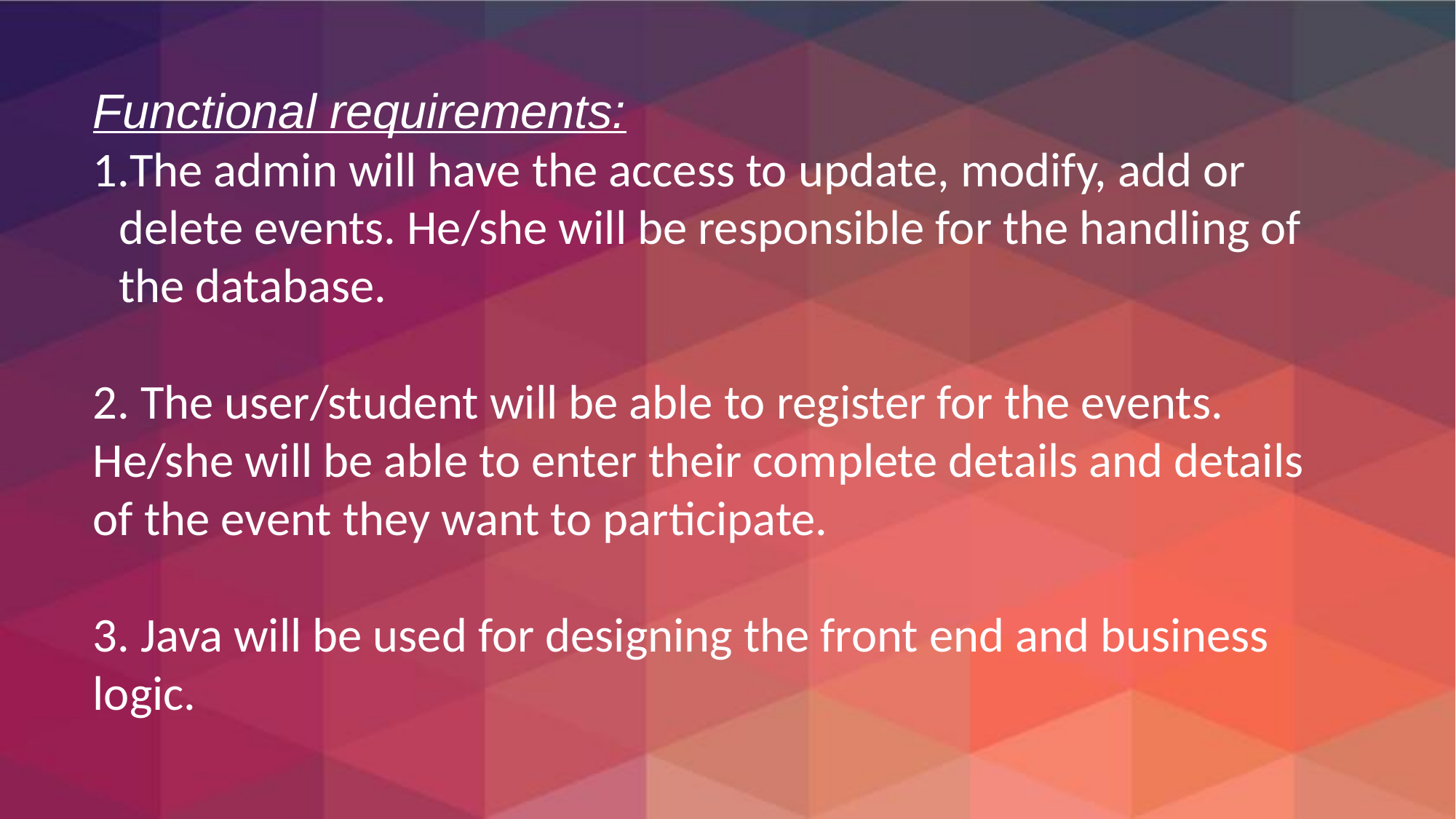

Functional requirements:
The admin will have the access to update, modify, add or delete events. He/she will be responsible for the handling of the database.

2. The user/student will be able to register for the events. He/she will be able to enter their complete details and details of the event they want to participate.

3. Java will be used for designing the front end and business logic.